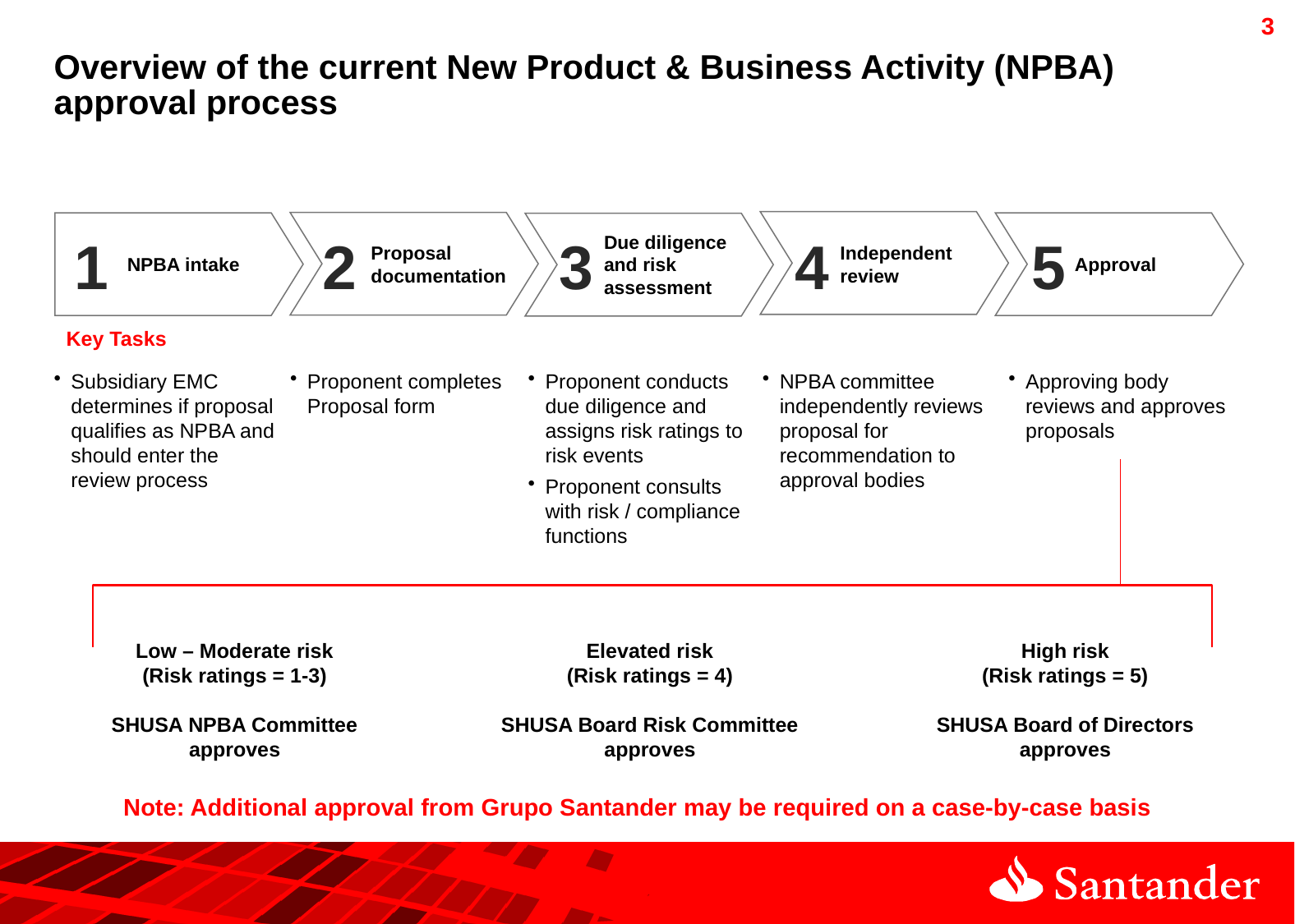

# Overview of the current New Product & Business Activity (NPBA) approval process

Key Tasks

NPBA intake

1
2
3
4
5
Due diligence and risk assessment
Proposal documentation
Independent review
Approval
Subsidiary EMC determines if proposal qualifies as NPBA and should enter the review process
Proponent completes Proposal form
Proponent conducts due diligence and assigns risk ratings to risk events
Proponent consults with risk / compliance functions
NPBA committee independently reviews proposal for recommendation to approval bodies
Approving body reviews and approves proposals
Low – Moderate risk
(Risk ratings = 1-3)

SHUSA NPBA Committee approves
Elevated risk
(Risk ratings = 4)

SHUSA Board Risk Committee approves
High risk
(Risk ratings = 5)

SHUSA Board of Directors approves
Note: Additional approval from Grupo Santander may be required on a case-by-case basis